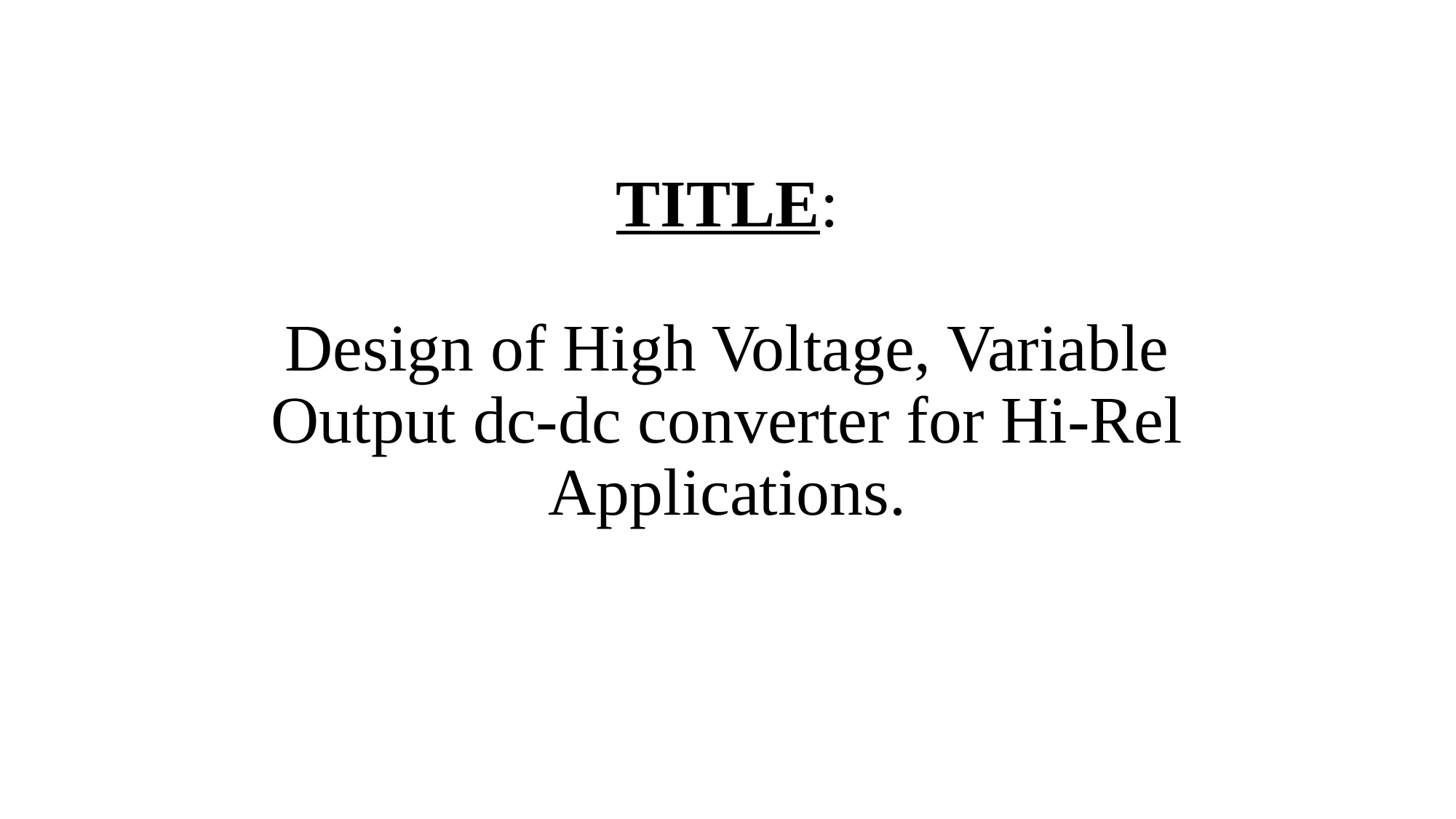

# TITLE: Design of High Voltage, Variable Output dc-dc converter for Hi-Rel Applications.